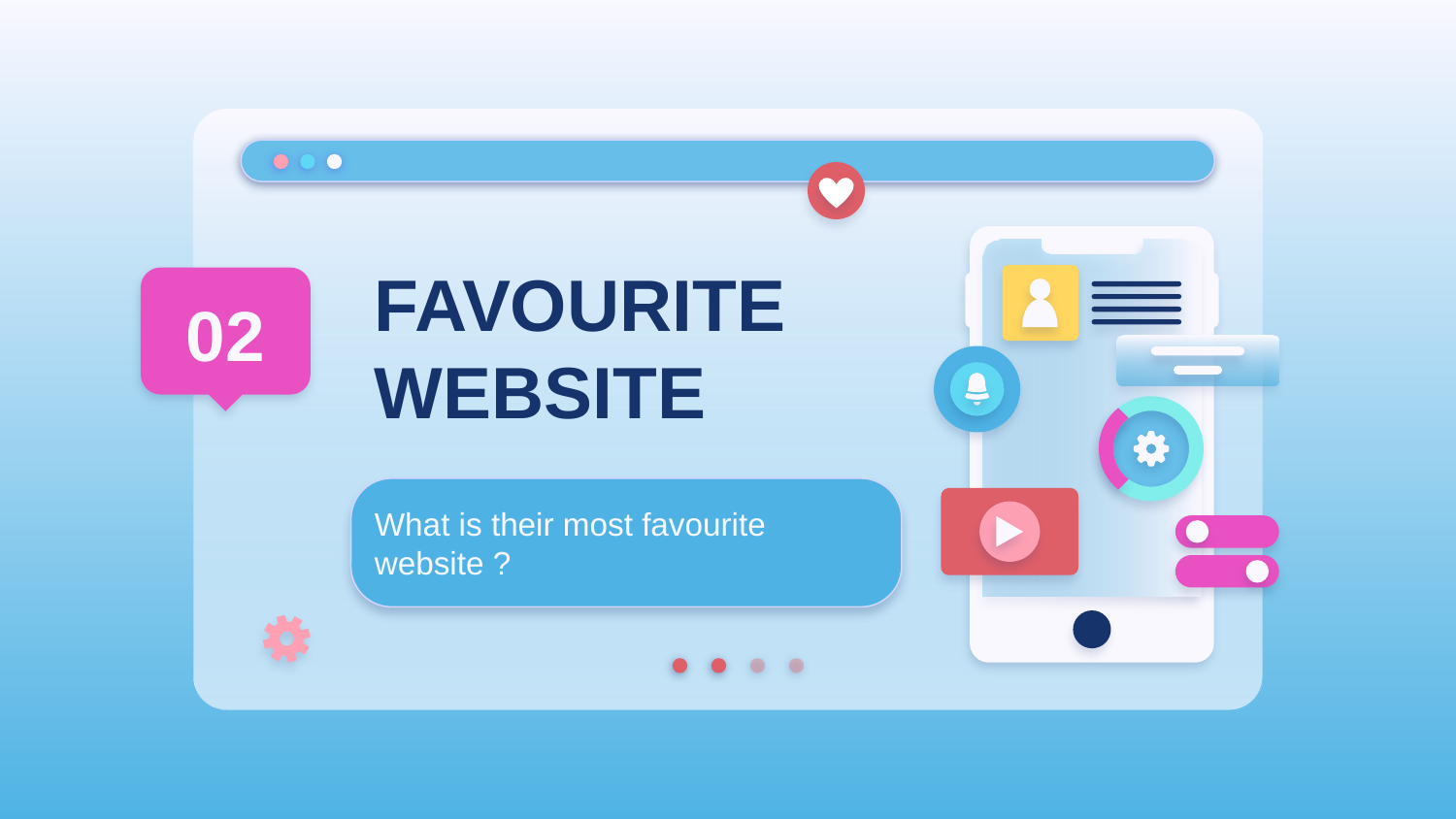

# FAVOURITE WEBSITE

02

What is their most favourite website ?